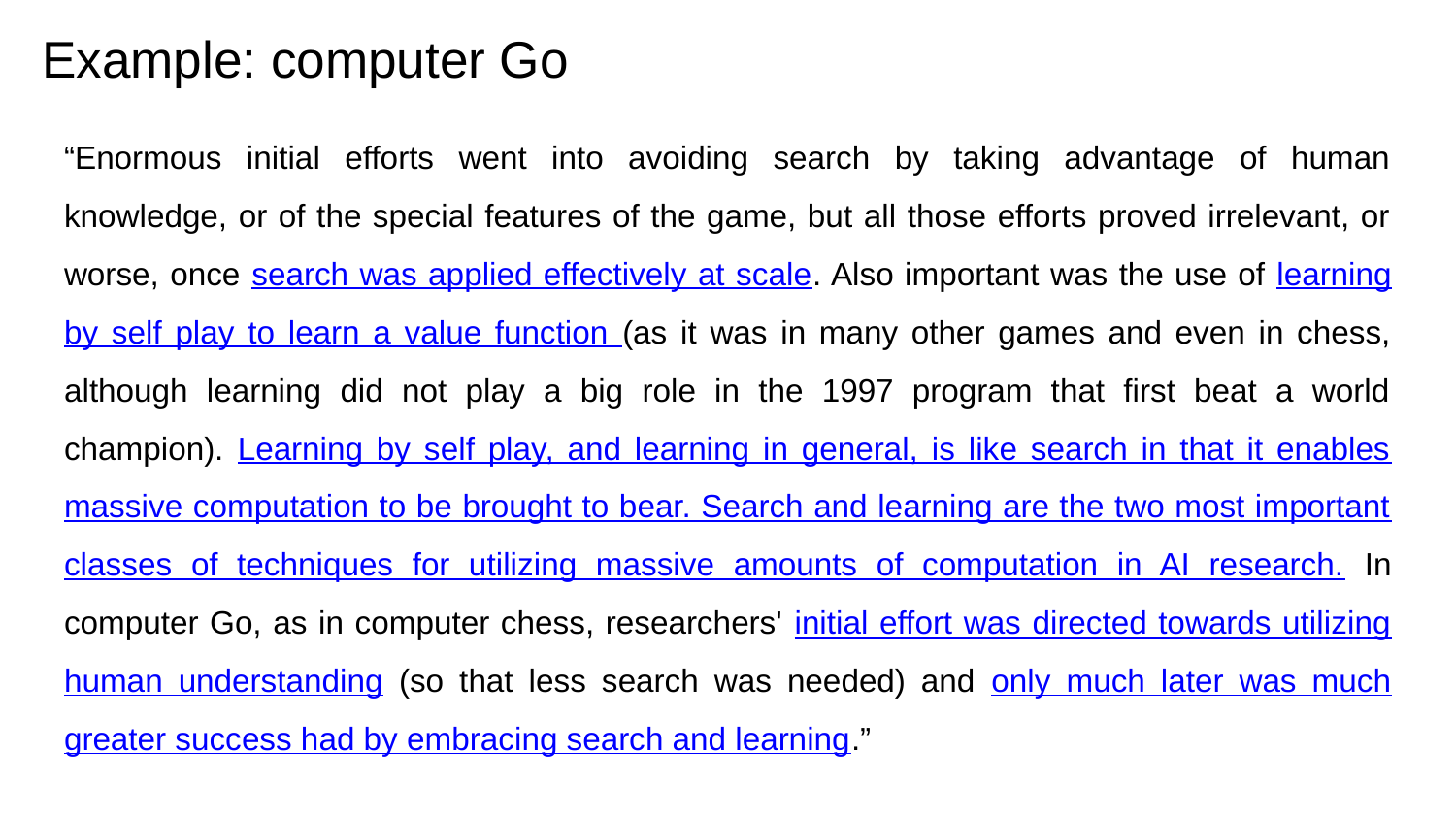

# Example: computer Go
“Enormous initial efforts went into avoiding search by taking advantage of human knowledge, or of the special features of the game, but all those efforts proved irrelevant, or worse, once search was applied effectively at scale. Also important was the use of learning by self play to learn a value function (as it was in many other games and even in chess, although learning did not play a big role in the 1997 program that first beat a world champion). Learning by self play, and learning in general, is like search in that it enables massive computation to be brought to bear. Search and learning are the two most important classes of techniques for utilizing massive amounts of computation in AI research. In computer Go, as in computer chess, researchers' initial effort was directed towards utilizing human understanding (so that less search was needed) and only much later was much greater success had by embracing search and learning.”